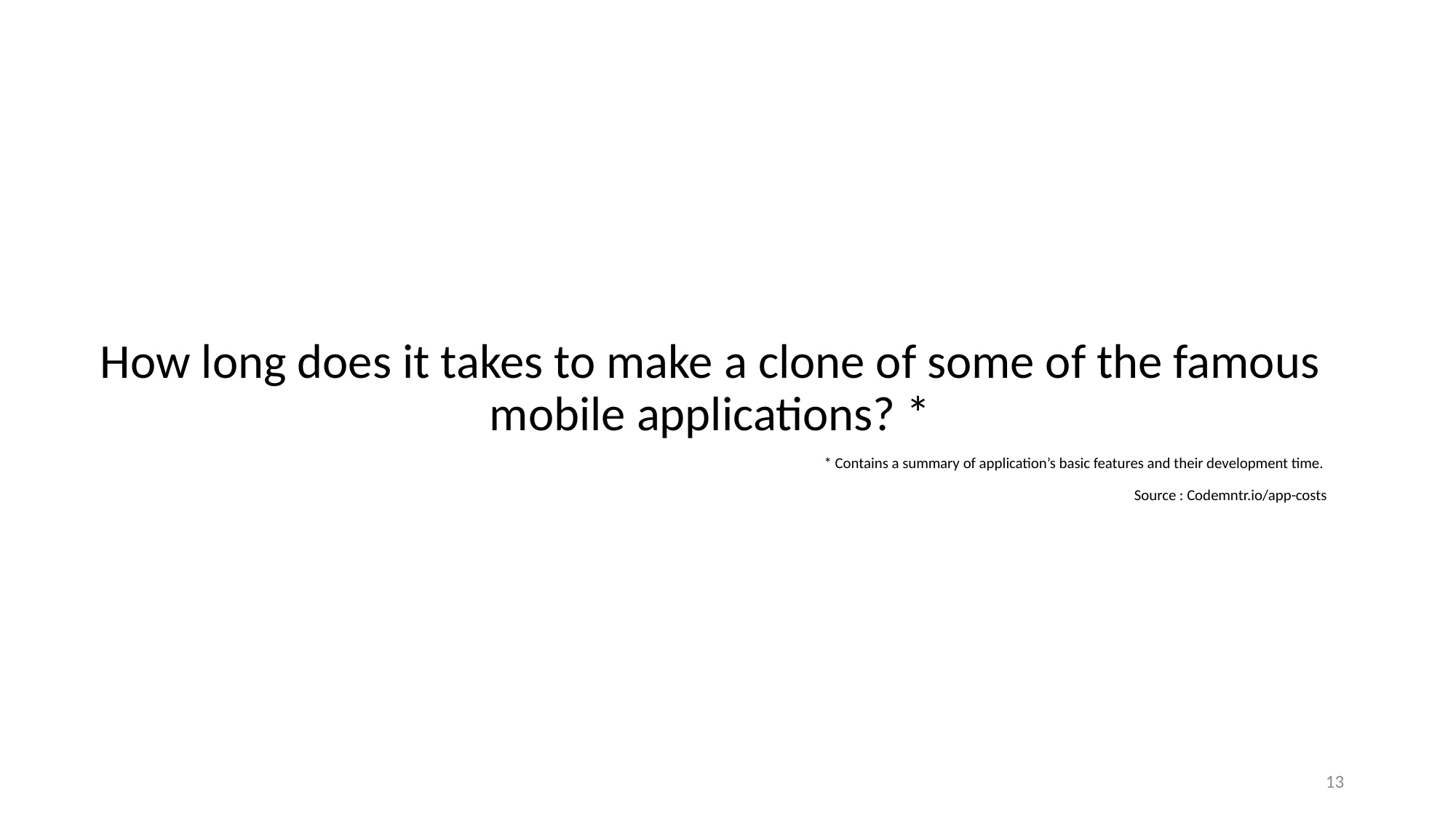

# How long does it takes to make a clone of some of the famous mobile applications? *
* Contains a summary of application’s basic features and their development time.
Source : Codemntr.io/app-costs
13